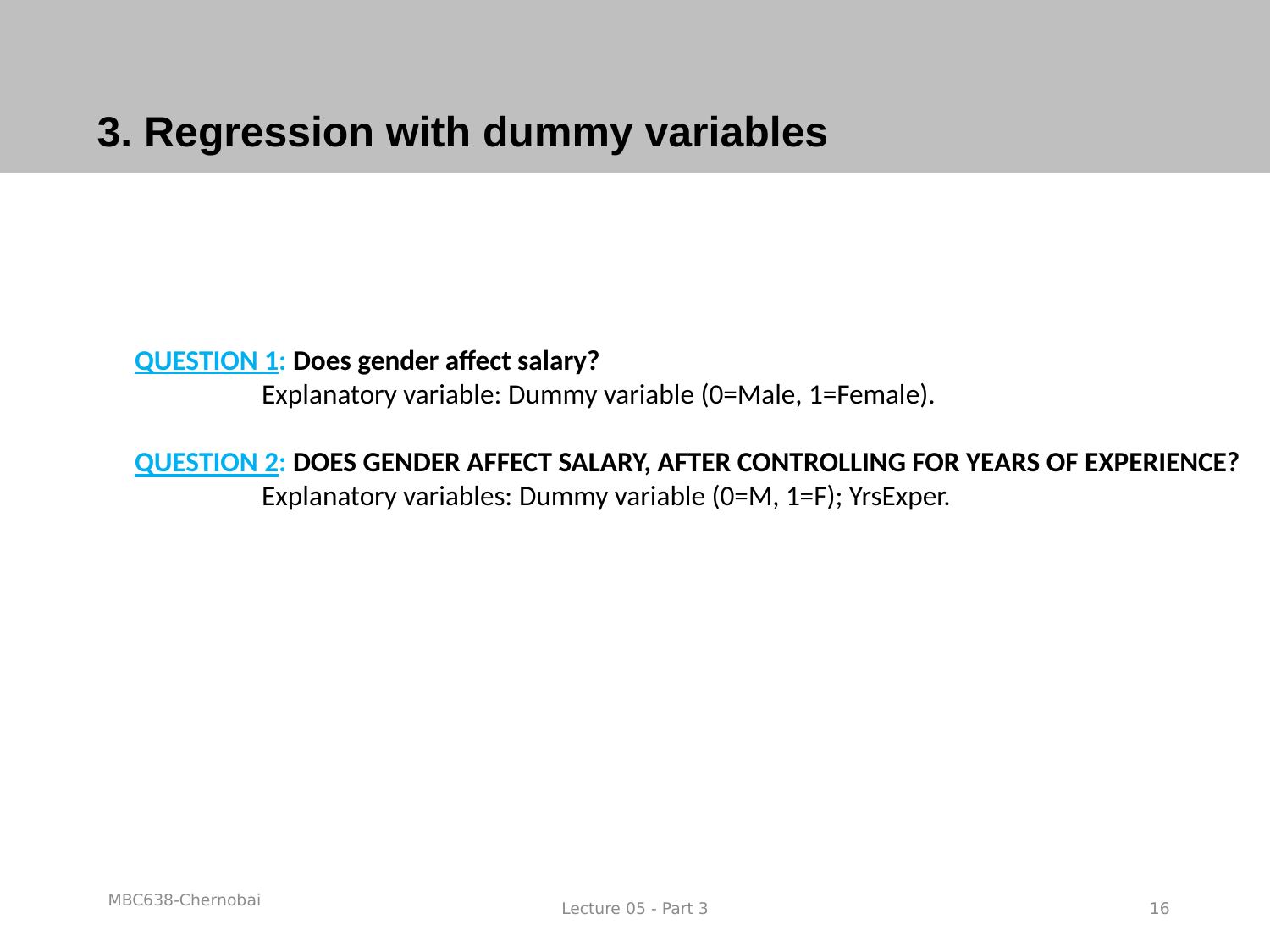

# 3. Regression with dummy variables

QUESTION 1: Does gender affect salary?
	Explanatory variable: Dummy variable (0=Male, 1=Female).

QUESTION 2: DOES GENDER AFFECT SALARY, AFTER CONTROLLING FOR YEARS OF EXPERIENCE?
	Explanatory variables: Dummy variable (0=M, 1=F); YrsExper.

MBC638-Chernobai
Lecture 05 - Part 3
16